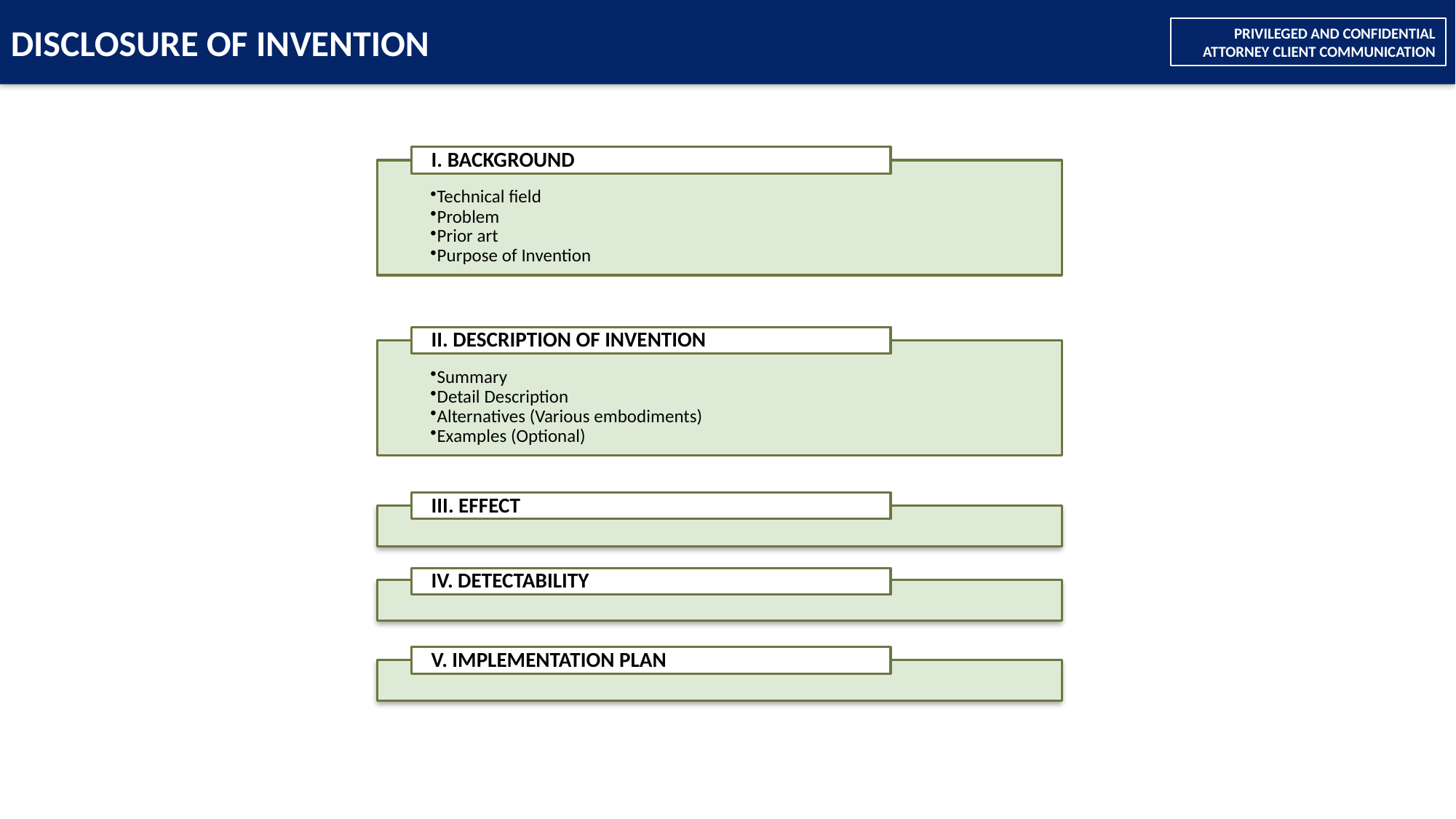

DISCLOSURE OF INVENTION
PRIVILEGED AND CONFIDENTIAL ATTORNEY CLIENT COMMUNICATION
I. BACKGROUND
Technical field
Problem
Prior art
Purpose of Invention
II. DESCRIPTION OF INVENTION
Summary
Detail Description
Alternatives (Various embodiments)
Examples (Optional)
III. EFFECT

IV. DETECTABILITY

V. IMPLEMENTATION PLAN